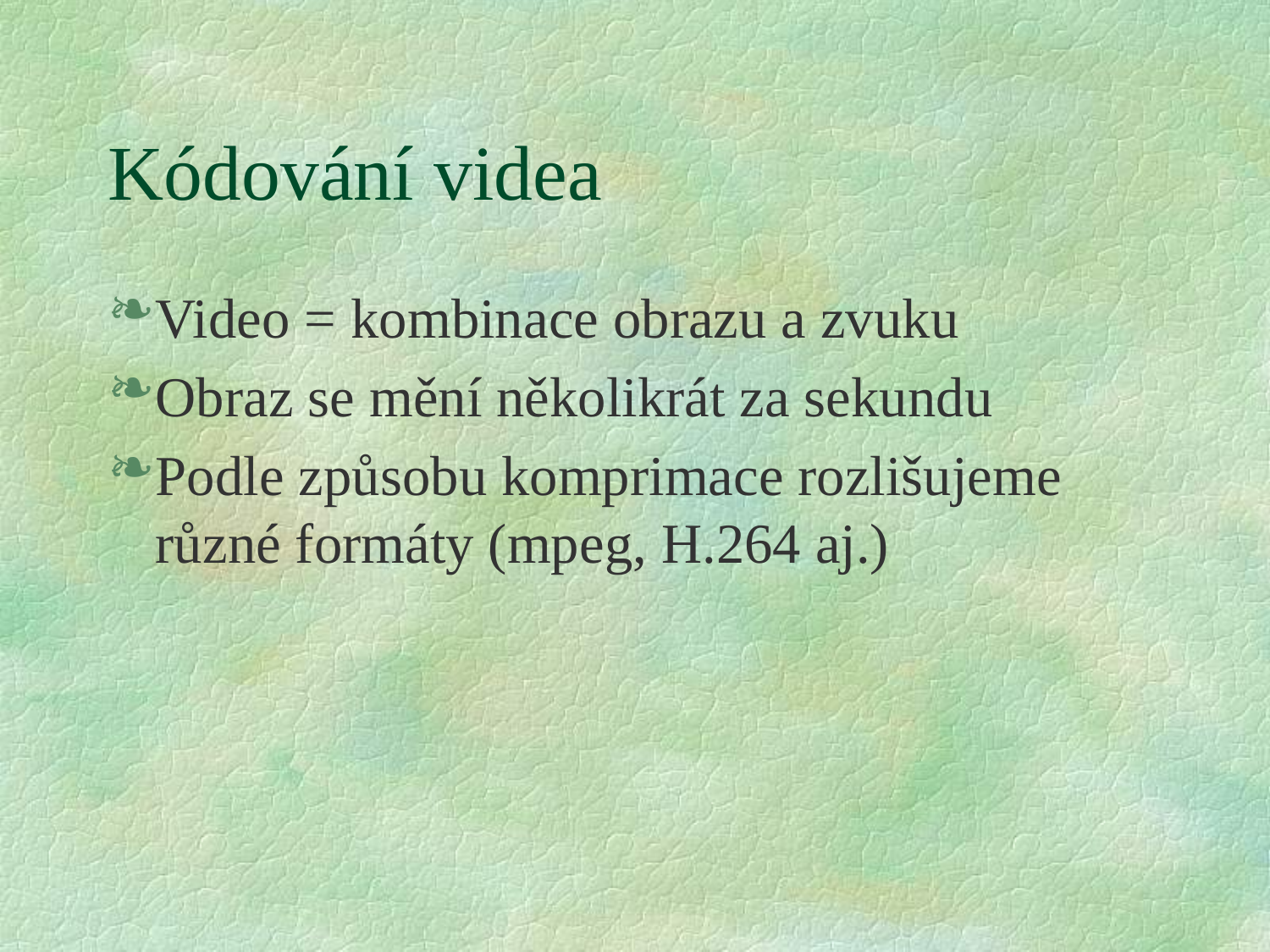

# Kódování videa
Video = kombinace obrazu a zvuku
Obraz se mění několikrát za sekundu
Podle způsobu komprimace rozlišujeme různé formáty (mpeg, H.264 aj.)